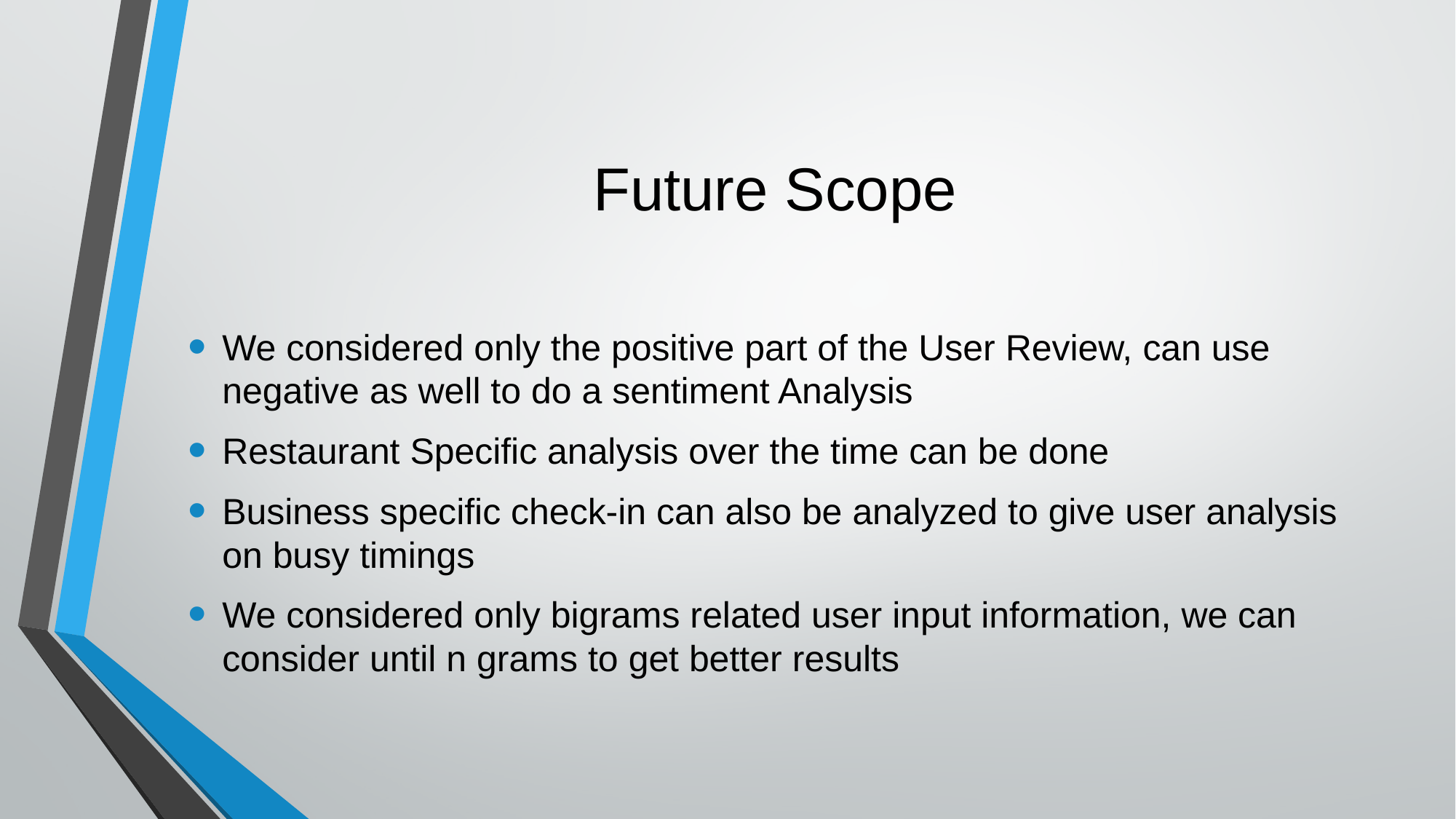

# Future Scope
We considered only the positive part of the User Review, can use negative as well to do a sentiment Analysis
Restaurant Specific analysis over the time can be done
Business specific check-in can also be analyzed to give user analysis on busy timings
We considered only bigrams related user input information, we can consider until n grams to get better results